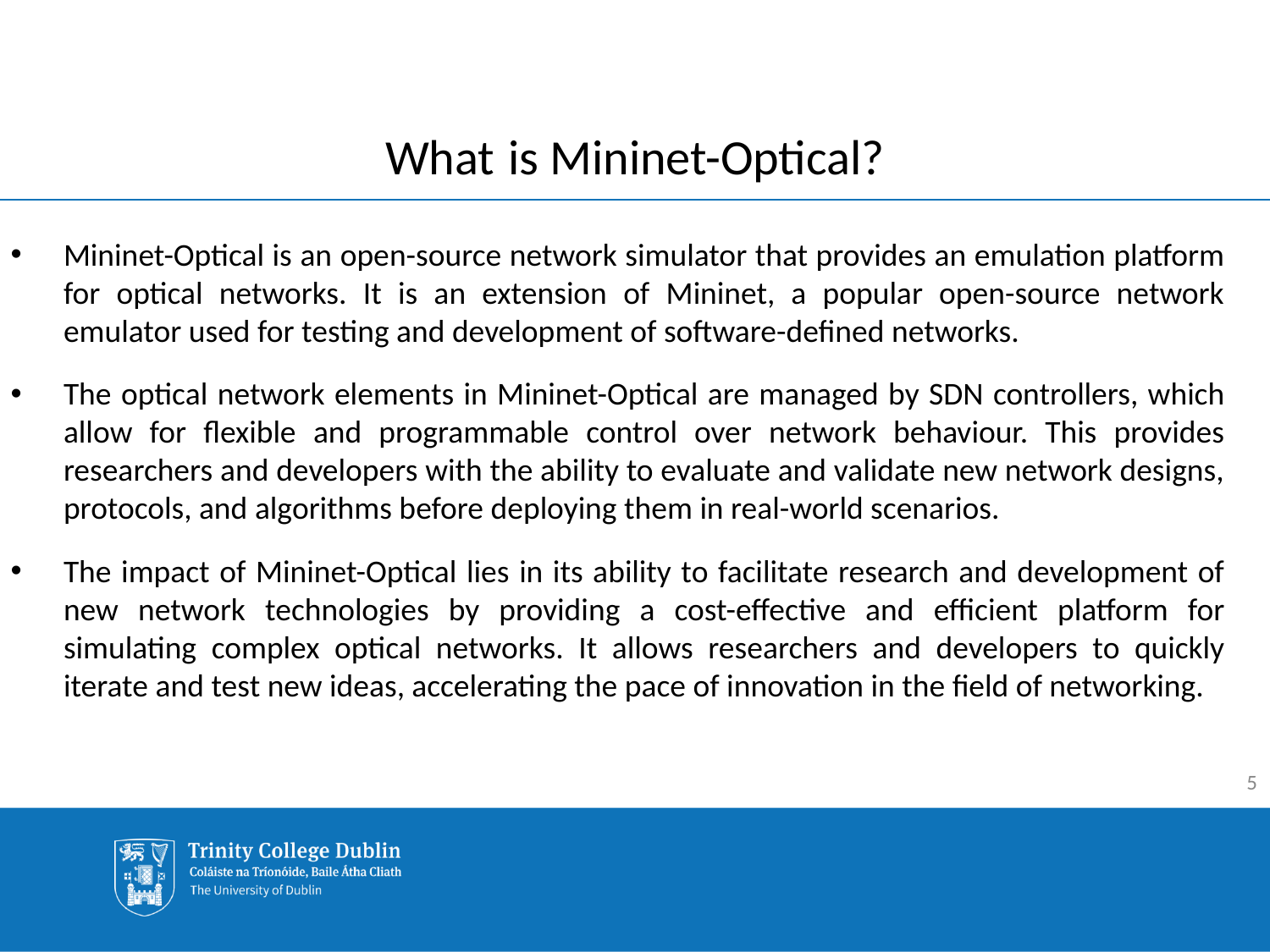

# What is Mininet-Optical?
Mininet-Optical is an open-source network simulator that provides an emulation platform for optical networks. It is an extension of Mininet, a popular open-source network emulator used for testing and development of software-defined networks.
The optical network elements in Mininet-Optical are managed by SDN controllers, which allow for flexible and programmable control over network behaviour. This provides researchers and developers with the ability to evaluate and validate new network designs, protocols, and algorithms before deploying them in real-world scenarios.
The impact of Mininet-Optical lies in its ability to facilitate research and development of new network technologies by providing a cost-effective and efficient platform for simulating complex optical networks. It allows researchers and developers to quickly iterate and test new ideas, accelerating the pace of innovation in the field of networking.
5